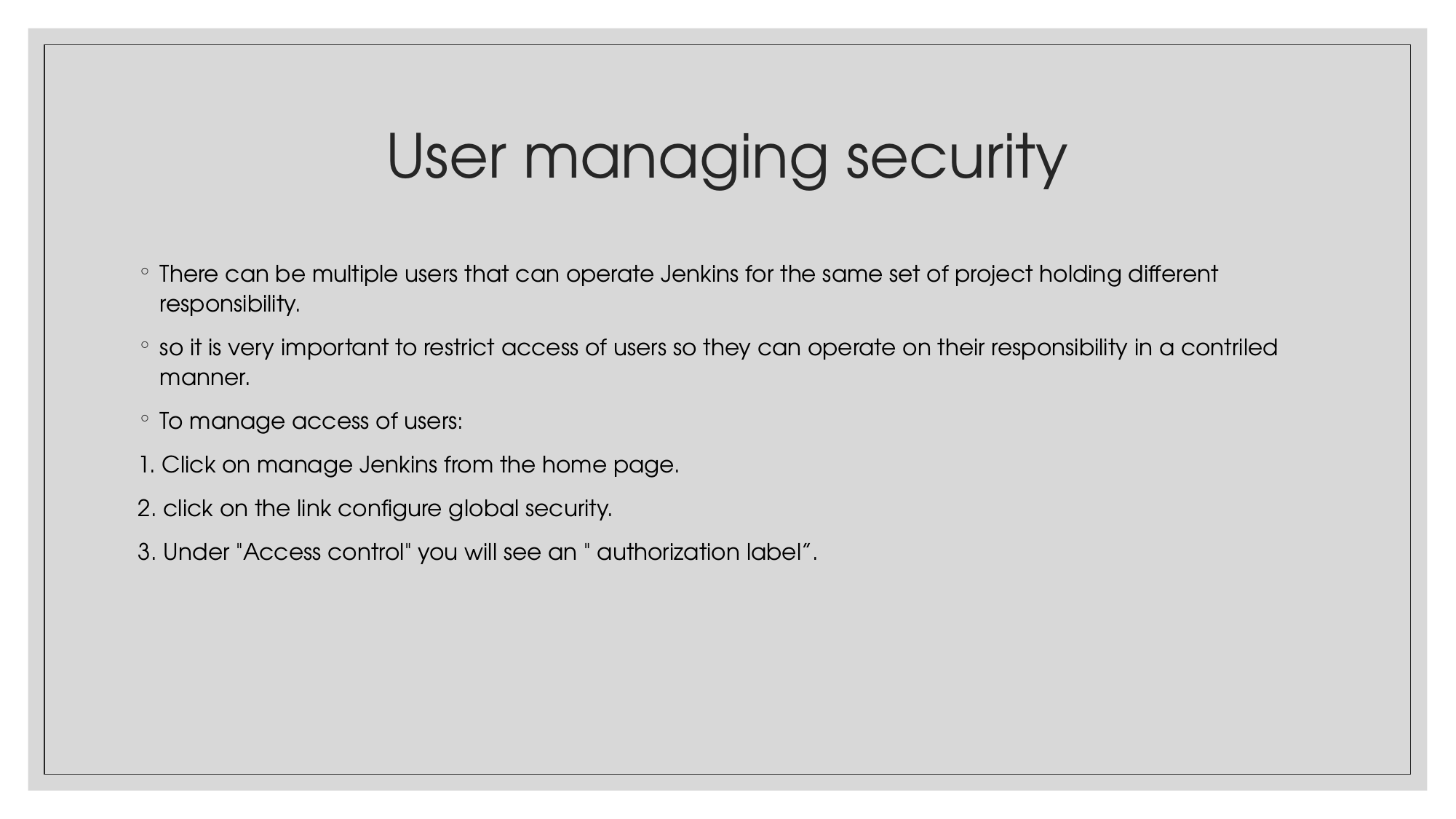

# User managing security
There can be multiple users that can operate Jenkins for the same set of project holding different responsibility.
so it is very important to restrict access of users so they can operate on their responsibility in a contriled manner.
To manage access of users:
1. Click on manage Jenkins from the home page.
2. click on the link configure global security.
3. Under "Access control" you will see an " authorization label”.